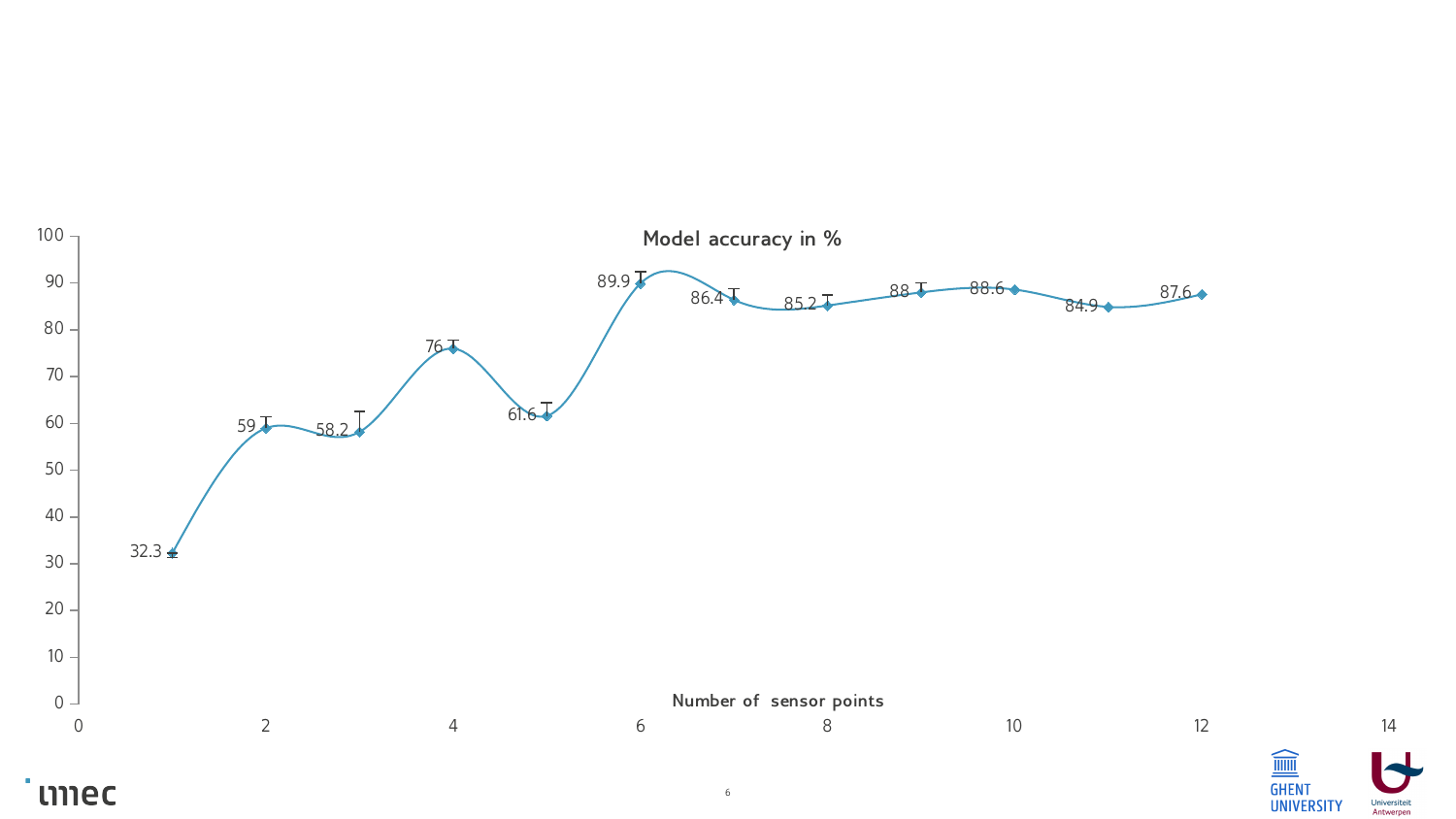

#

### Chart: Model accuracy in %

| Category | accuracy in % |
|---|---|
6